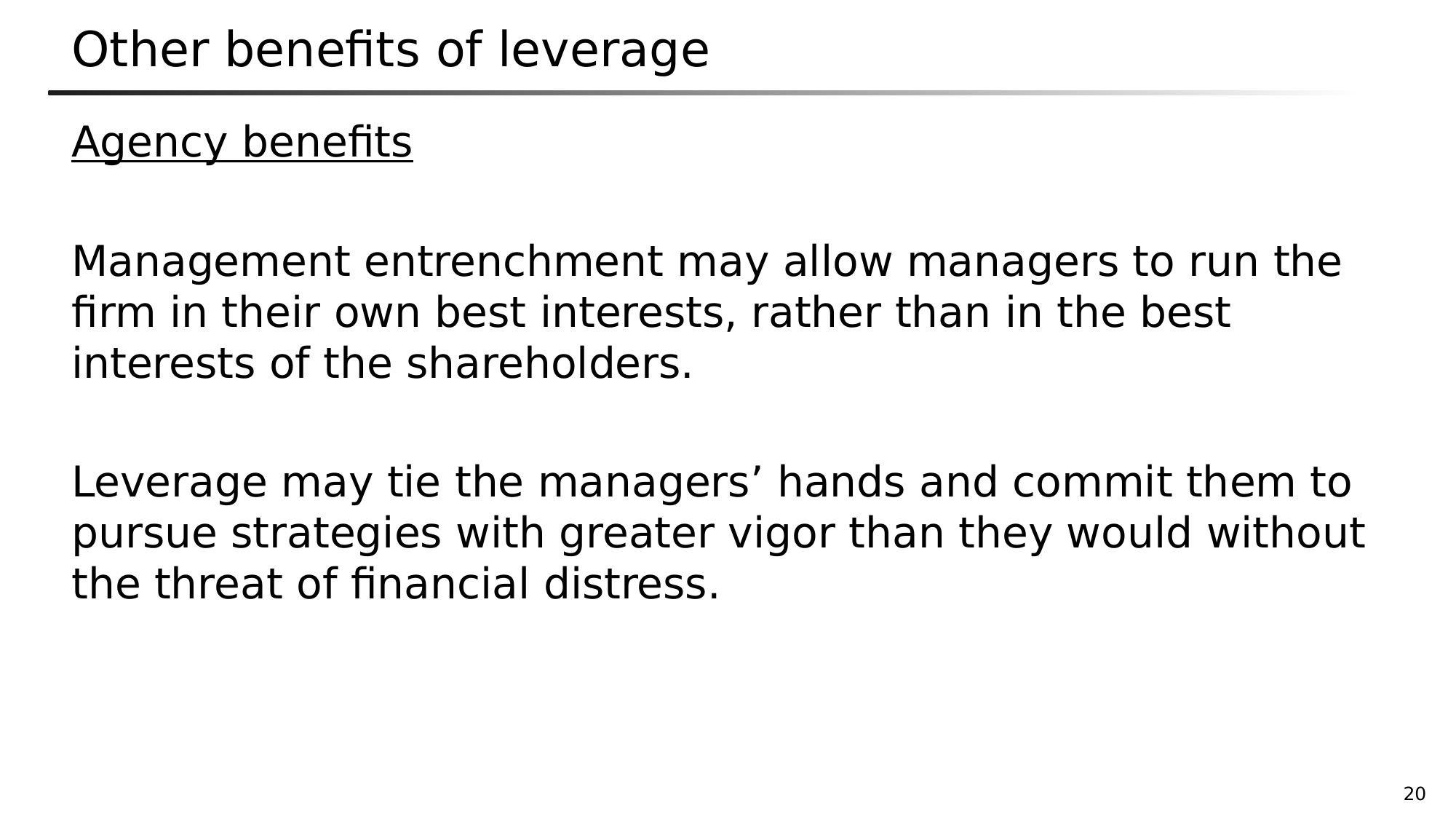

# Other benefits of leverage
Agency benefits

Management entrenchment may allow managers to run the firm in their own best interests, rather than in the best interests of the shareholders.

Leverage may tie the managers’ hands and commit them to pursue strategies with greater vigor than they would without the threat of financial distress.